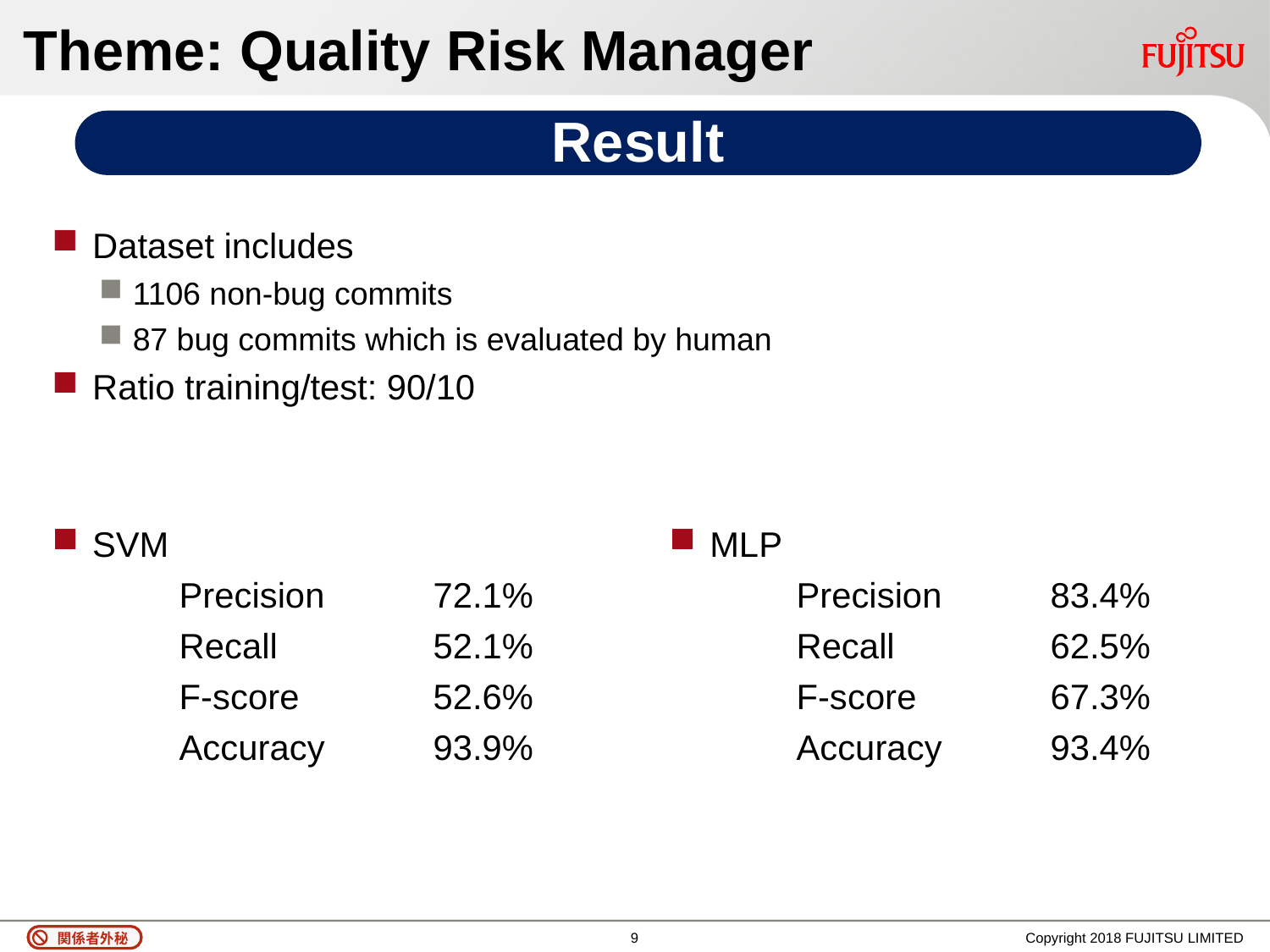

# Theme: Quality Risk Manager
Result
Dataset includes
1106 non-bug commits
87 bug commits which is evaluated by human
Ratio training/test: 90/10

SVM
	Precision	72.1%
	Recall		52.1%
	F-score		52.6%
	Accuracy	93.9%
MLP
	Precision	83.4%
	Recall		62.5%
	F-score		67.3%
	Accuracy	93.4%
9
Copyright 2018 FUJITSU LIMITED